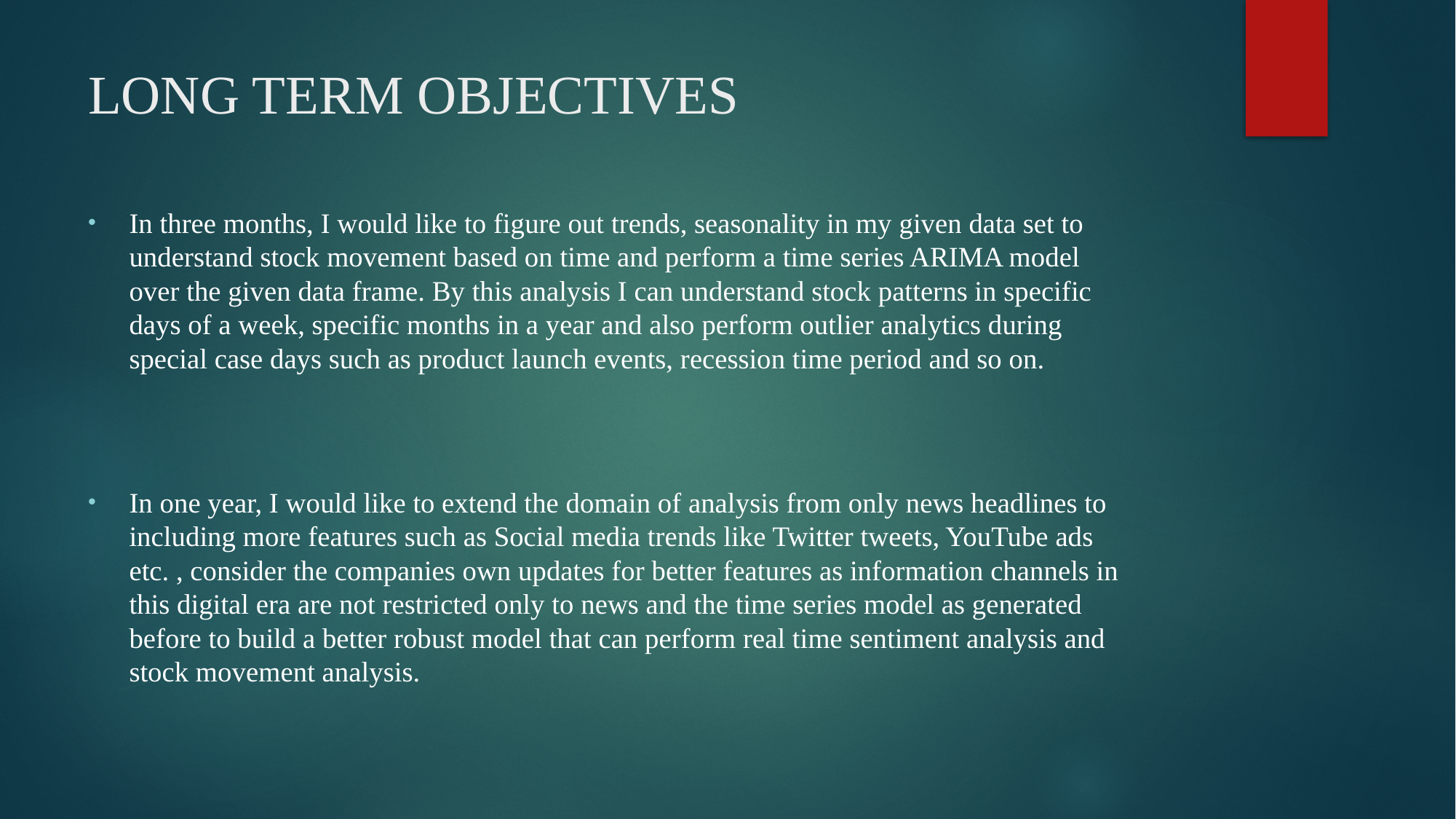

# LONG TERM OBJECTIVES
In three months, I would like to figure out trends, seasonality in my given data set to understand stock movement based on time and perform a time series ARIMA model over the given data frame. By this analysis I can understand stock patterns in specific days of a week, specific months in a year and also perform outlier analytics during special case days such as product launch events, recession time period and so on.

In one year, I would like to extend the domain of analysis from only news headlines to including more features such as Social media trends like Twitter tweets, YouTube ads etc. , consider the companies own updates for better features as information channels in this digital era are not restricted only to news and the time series model as generated before to build a better robust model that can perform real time sentiment analysis and stock movement analysis.